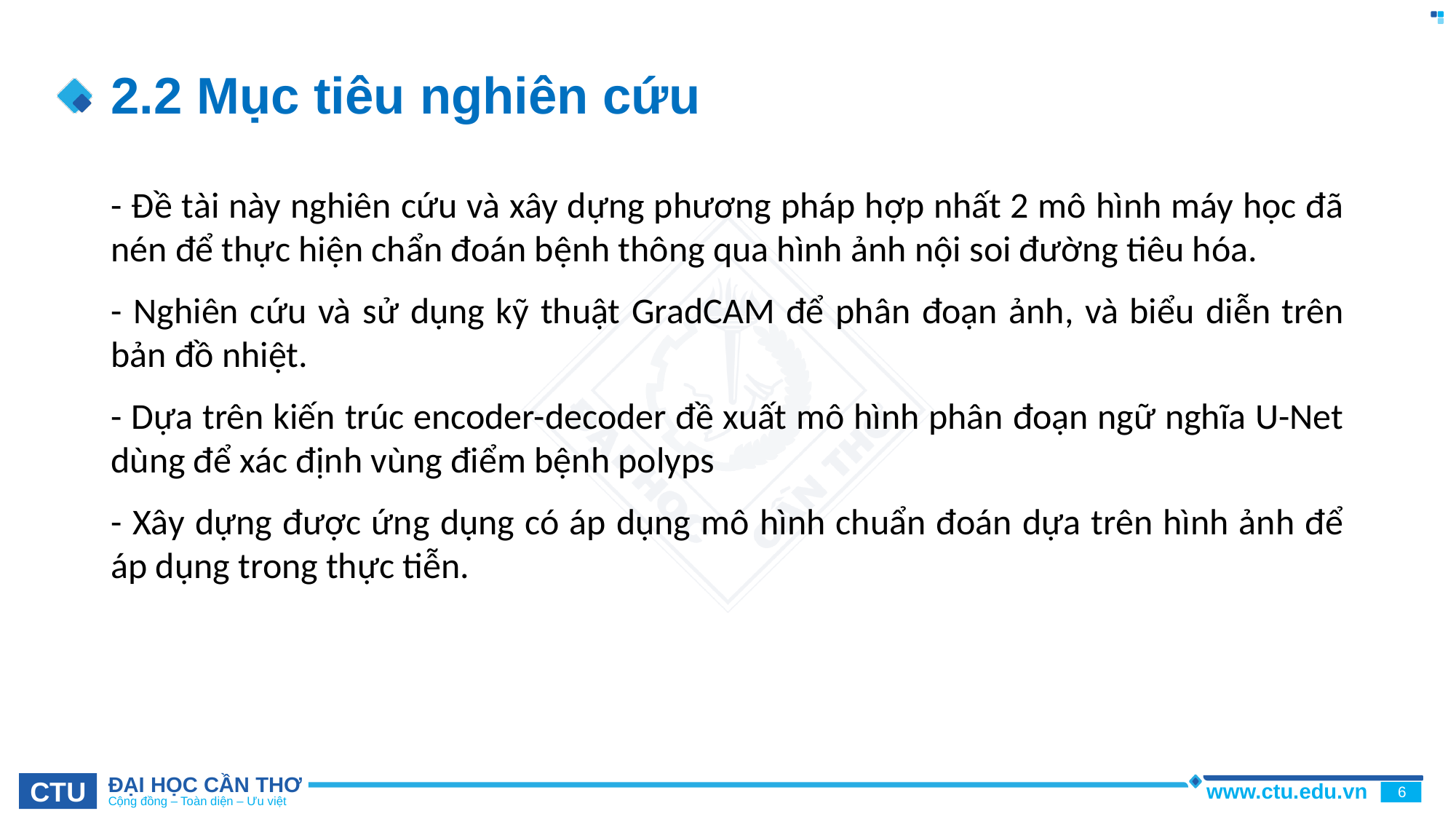

# 2.2 Mục tiêu nghiên cứu
- Đề tài này nghiên cứu và xây dựng phương pháp hợp nhất 2 mô hình máy học đã nén để thực hiện chẩn đoán bệnh thông qua hình ảnh nội soi đường tiêu hóa.
- Nghiên cứu và sử dụng kỹ thuật GradCAM để phân đoạn ảnh, và biểu diễn trên bản đồ nhiệt.
- Dựa trên kiến trúc encoder-decoder đề xuất mô hình phân đoạn ngữ nghĩa U-Net dùng để xác định vùng điểm bệnh polyps
- Xây dựng được ứng dụng có áp dụng mô hình chuẩn đoán dựa trên hình ảnh để áp dụng trong thực tiễn.